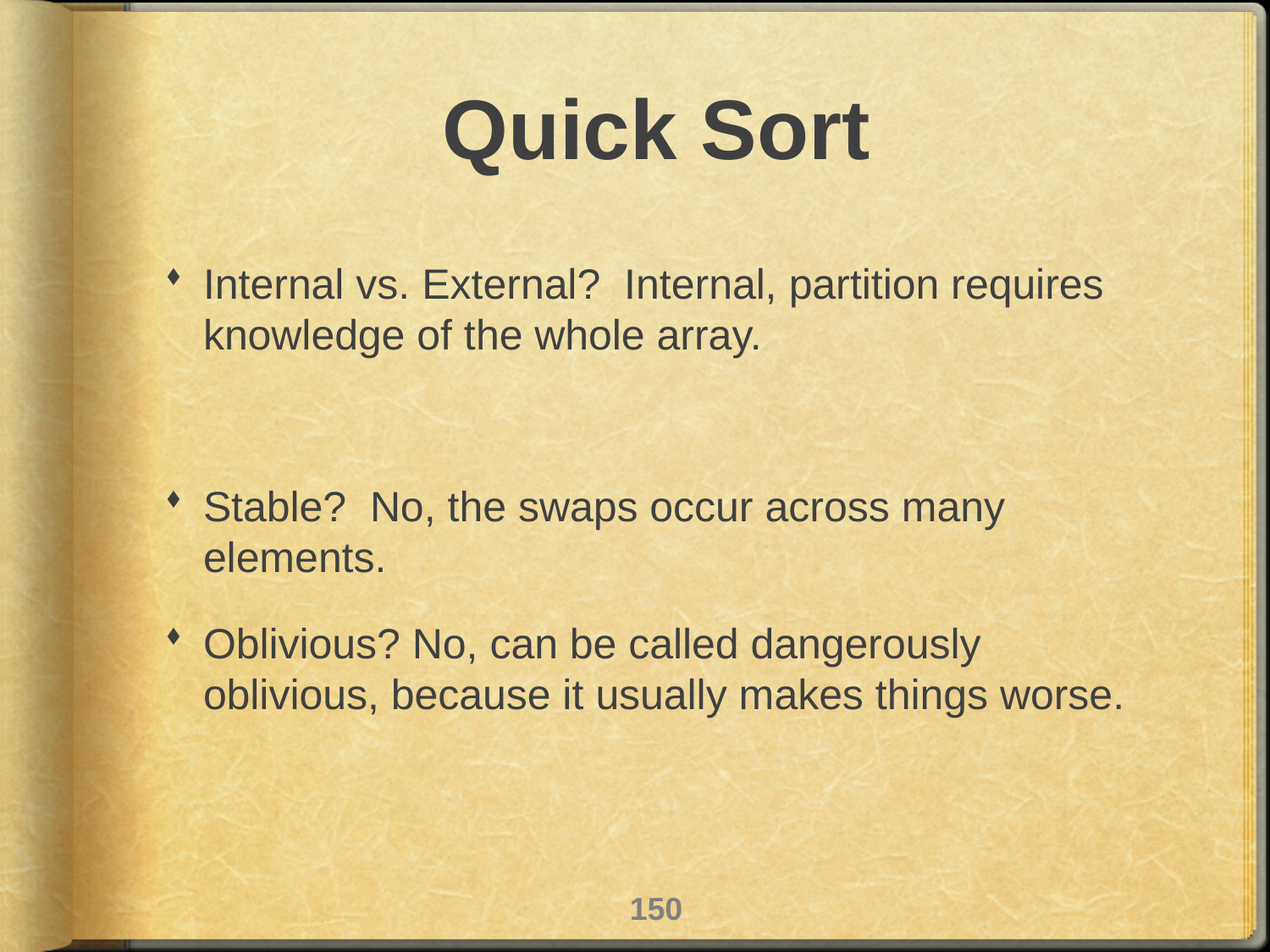

# Quick Sort
Internal vs. External?  Internal, partition requires knowledge of the whole array.

Stable?  No, the swaps occur across many elements.
Oblivious? No, can be called dangerously oblivious, because it usually makes things worse.
150